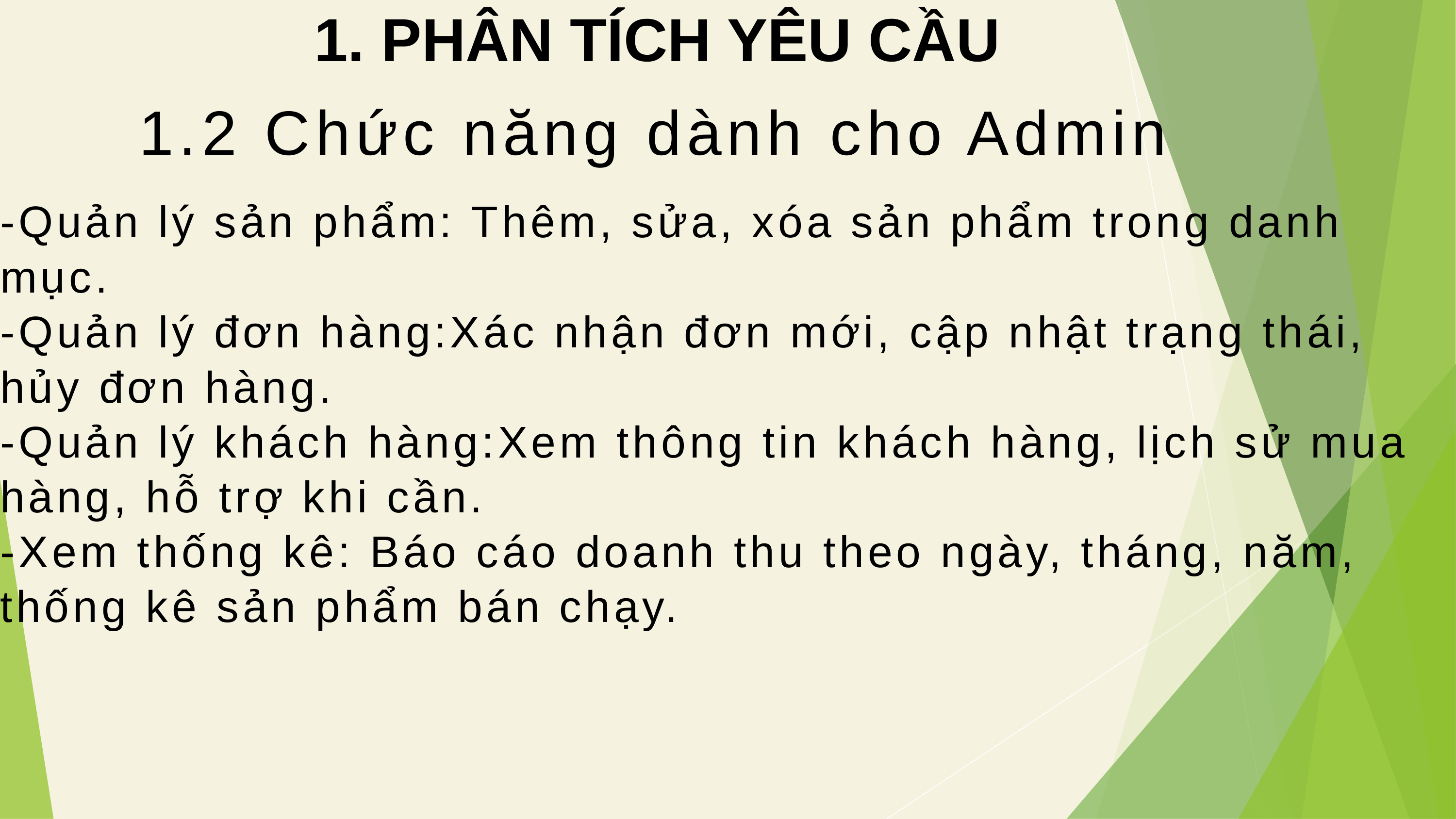

1. PHÂN TÍCH YÊU CẦU

 1.2 Chức năng dành cho Admin
-Quản lý sản phẩm: Thêm, sửa, xóa sản phẩm trong danh mục.
-Quản lý đơn hàng:Xác nhận đơn mới, cập nhật trạng thái, hủy đơn hàng.
-Quản lý khách hàng:Xem thông tin khách hàng, lịch sử mua hàng, hỗ trợ khi cần.
-Xem thống kê: Báo cáo doanh thu theo ngày, tháng, năm, thống kê sản phẩm bán chạy.